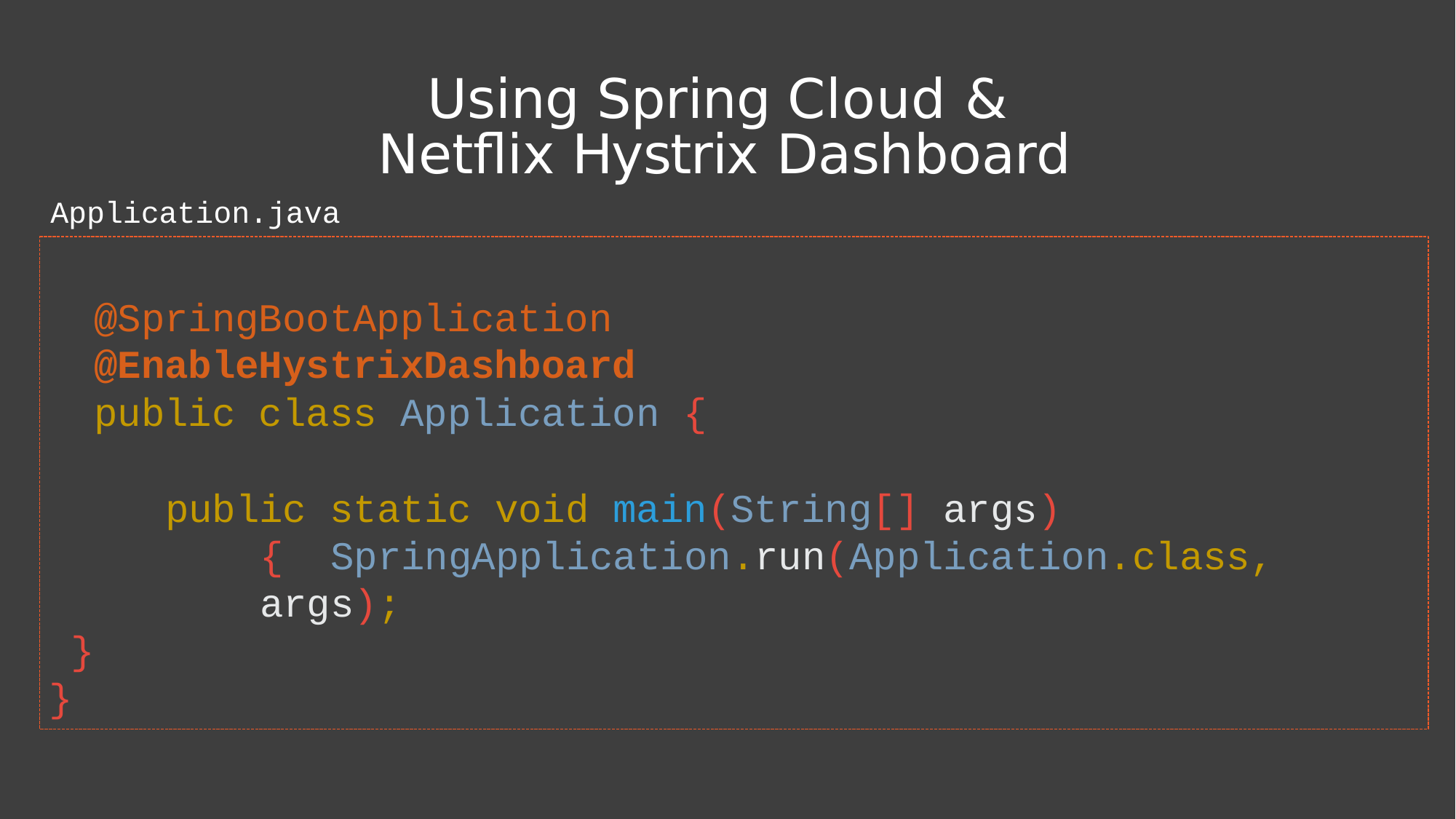

# Using Spring Cloud &  Netflix Hystrix Dashboard
Application.java

@SpringBootApplication  @EnableHystrixDashboard  public class Application {

public static void main(String[] args) {  SpringApplication.run(Application.class, args);
}
}